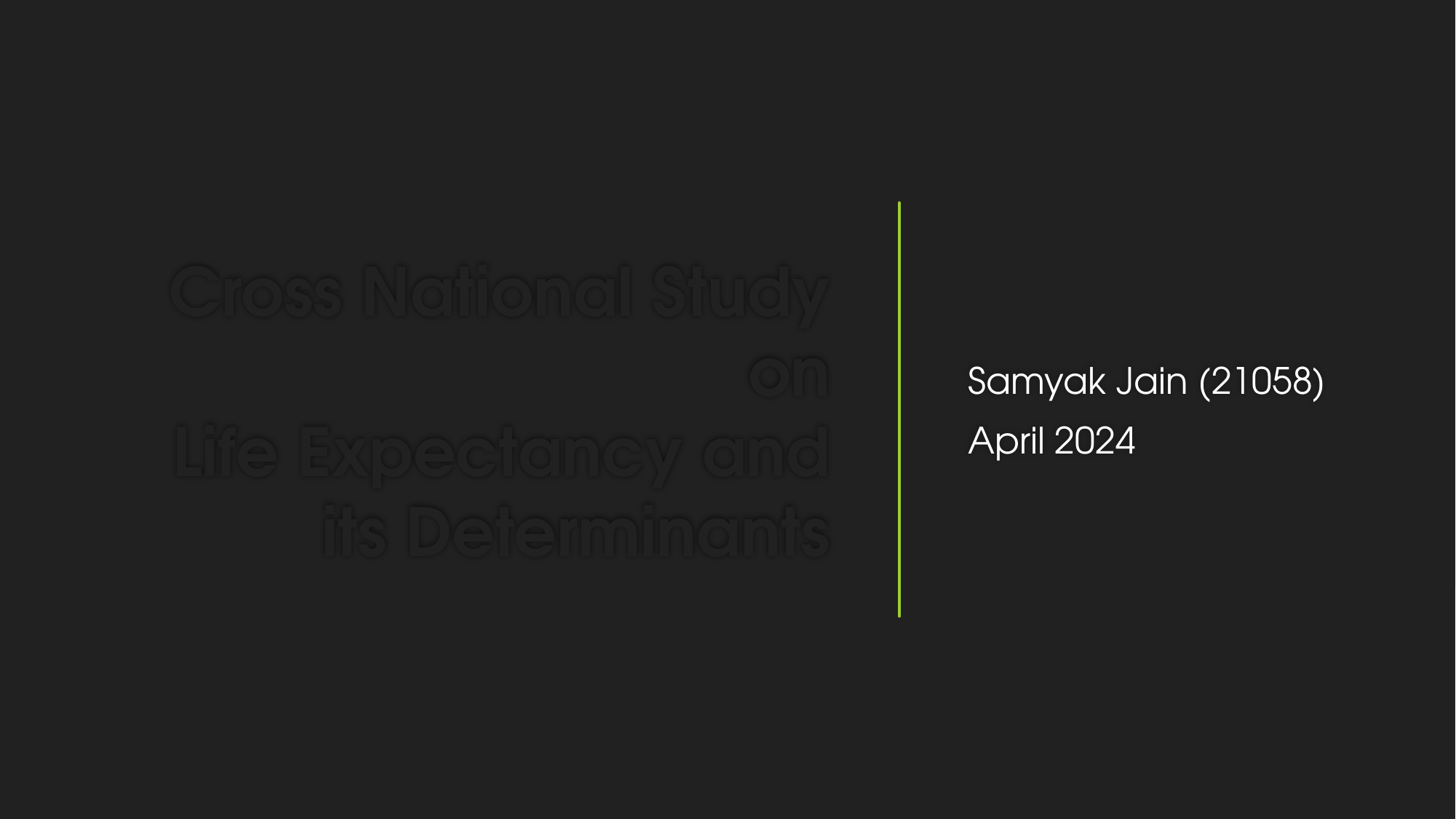

# Cross National Study on Life Expectancy and its Determinants
Samyak Jain (21058)
April 2024